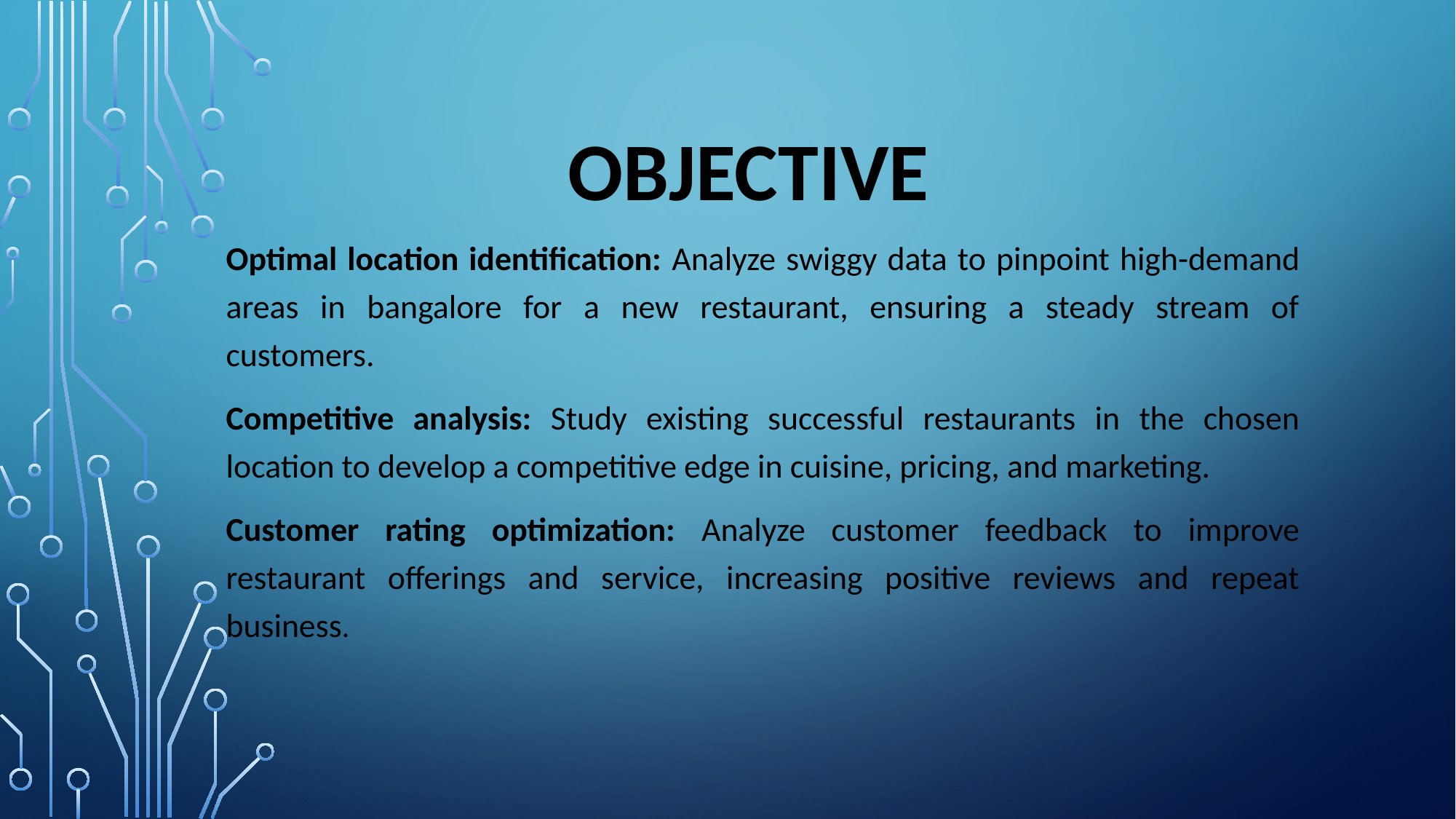

# OBJECTIVE
Optimal location identification: Analyze swiggy data to pinpoint high-demand areas in bangalore for a new restaurant, ensuring a steady stream of customers.
Competitive analysis: Study existing successful restaurants in the chosen location to develop a competitive edge in cuisine, pricing, and marketing.
Customer rating optimization: Analyze customer feedback to improve restaurant offerings and service, increasing positive reviews and repeat business.